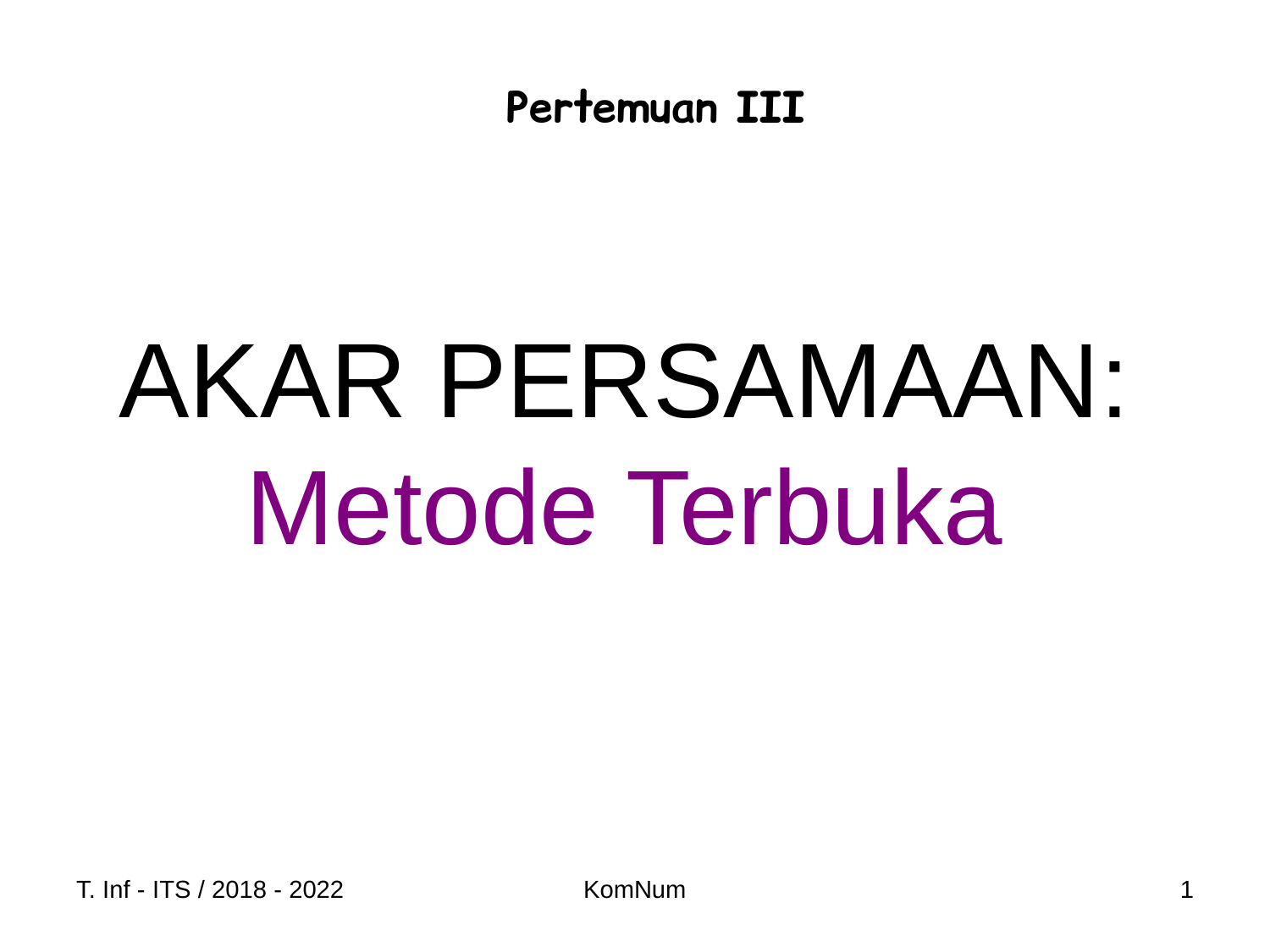

Pertemuan III
# AKAR PERSAMAAN: Metode Terbuka
T. Inf - ITS / 2018 - 2022
KomNum
1